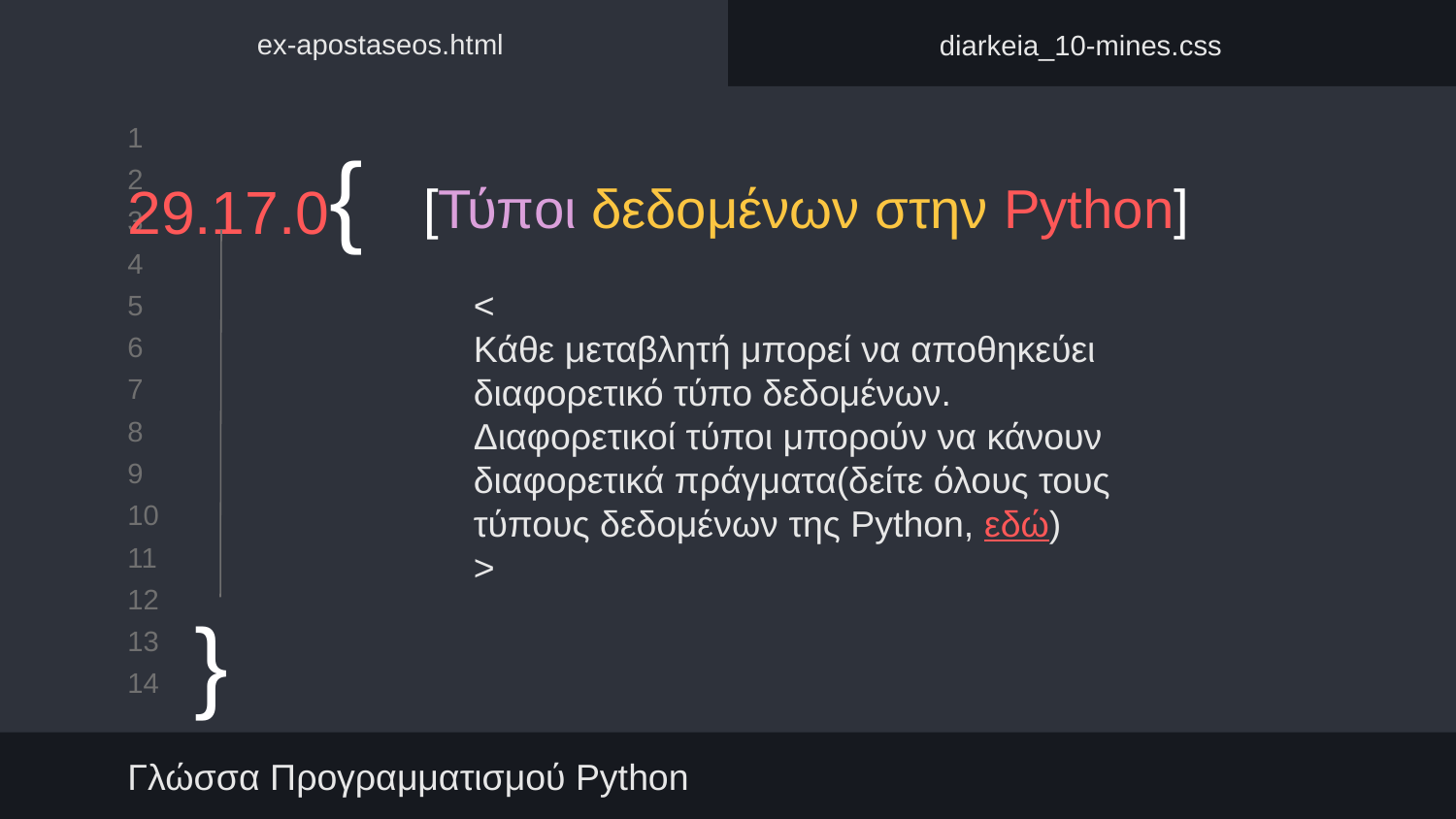

ex-apostaseos.html
diarkeia_10-mines.css
# 29.17.0{
[Τύποι δεδομένων στην Python]
<
Κάθε μεταβλητή μπορεί να αποθηκεύει διαφορετικό τύπο δεδομένων. Διαφορετικοί τύποι μπορούν να κάνουν διαφορετικά πράγματα(δείτε όλους τους τύπους δεδομένων της Python, εδώ)
>
}
Γλώσσα Προγραμματισμού Python